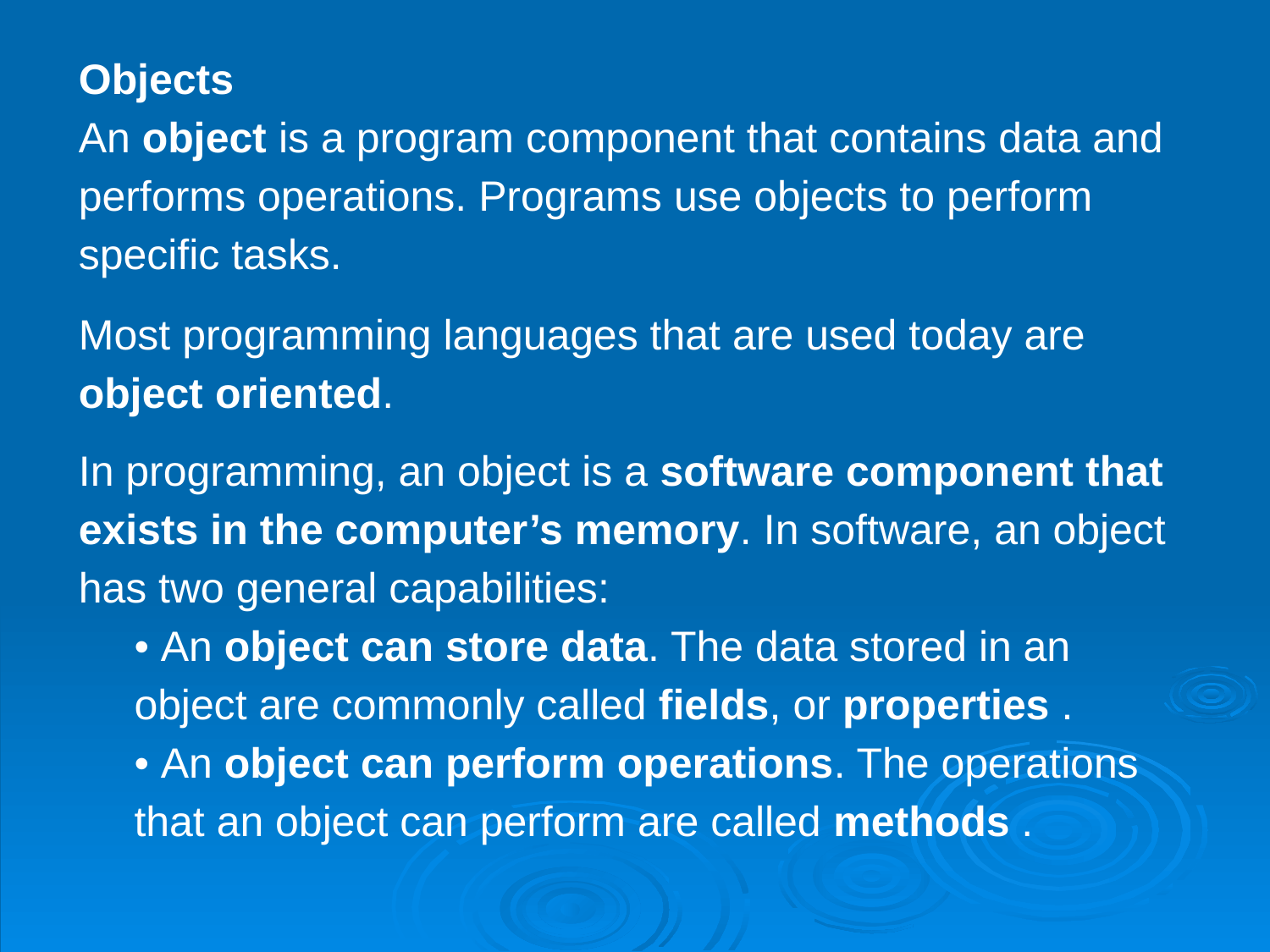

Objects
An object is a program component that contains data and performs operations. Programs use objects to perform specific tasks.

Most programming languages that are used today are object oriented.

In programming, an object is a software component that exists in the computer’s memory. In software, an object has two general capabilities:
• An object can store data. The data stored in an object are commonly called fields, or properties .
• An object can perform operations. The operations that an object can perform are called methods .